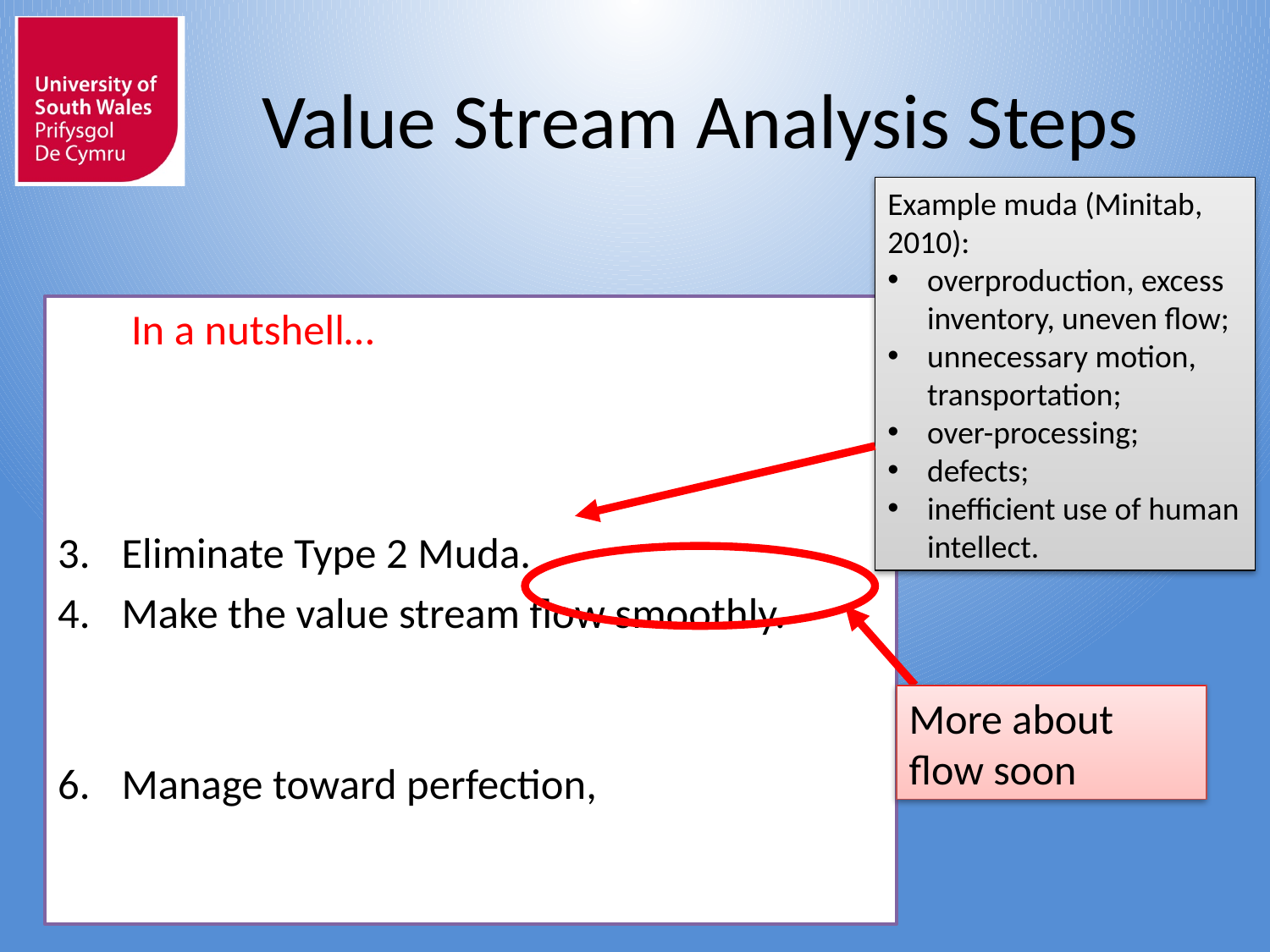

# Value Stream Analysis Steps
Example muda (Minitab, 2010):
overproduction, excess inventory, uneven flow;
unnecessary motion, transportation;
over-processing;
defects;
inefficient use of human intellect.
Specify value from customer perspective.
Identify the value stream for each product family.
Eliminate Type 2 Muda.
Make the value stream flow smoothly.
Replace supplier ‘push’ with customer ‘pull’.
Manage toward perfection, reducing amount of time and information needed to serve the customer
 In a nutshell…Specify value from customer perspective.
Identify the value stream for each product family.
Eliminate Type 2 Muda.
Make the value stream flow smoothly.
Replace supplier ‘push’ with customer ‘pull’.
Manage toward perfection, reducing amount of time and information needed to serve the customer

More about flow soon